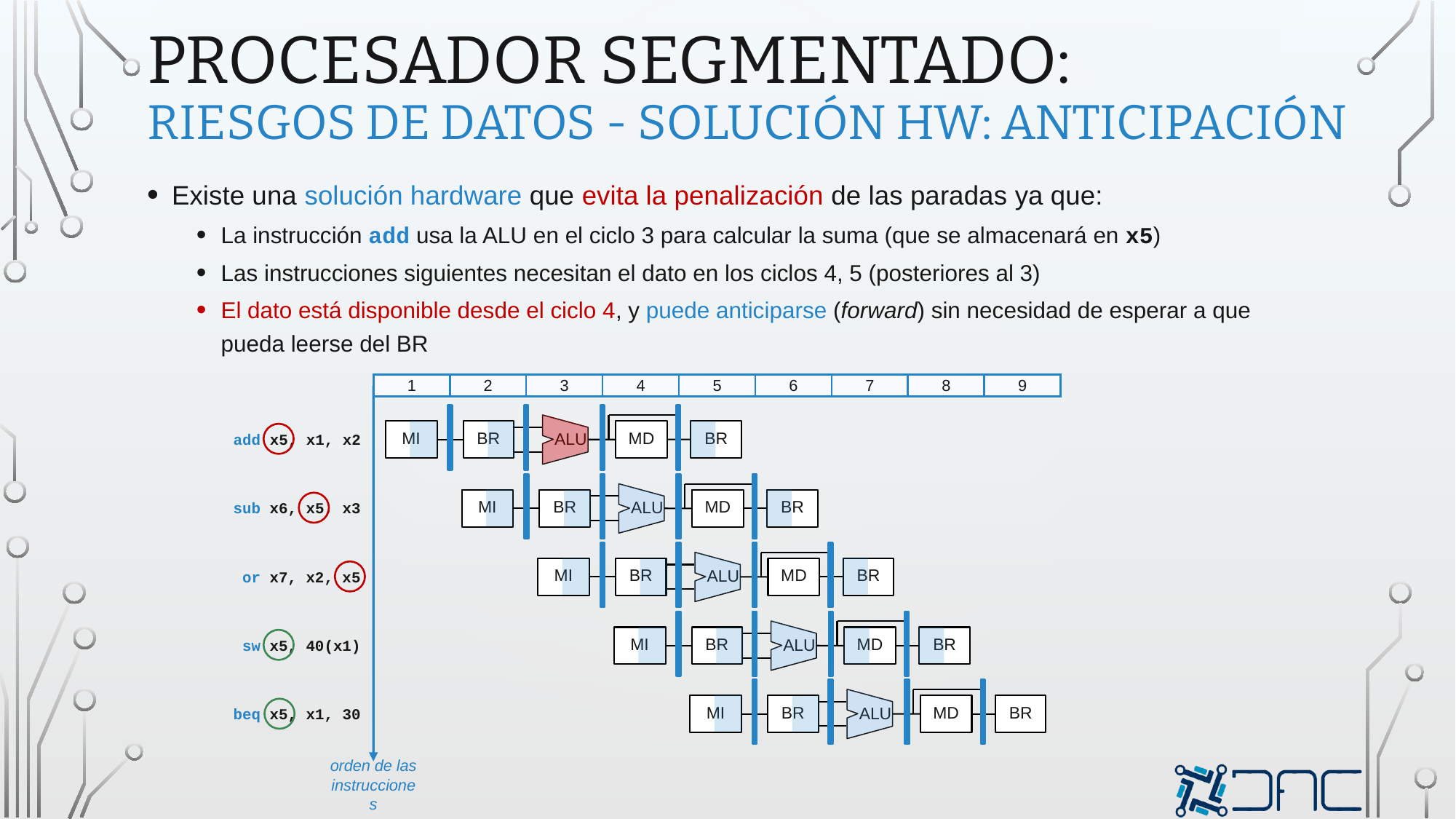

# procesador segmentado: Riesgos de datos - solución HW: anticipación
Existe una solución hardware que evita la penalización de las paradas ya que:
La instrucción add usa la ALU en el ciclo 3 para calcular la suma (que se almacenará en x5)
Las instrucciones siguientes necesitan el dato en los ciclos 4, 5 (posteriores al 3)
El dato está disponible desde el ciclo 4, y puede anticiparse (forward) sin necesidad de esperar a que pueda leerse del BR
| 1 | 2 | 3 | 4 | 5 | 6 | 7 | 8 | 9 |
| --- | --- | --- | --- | --- | --- | --- | --- | --- |

MI
BR
MD
BR

ALU

add x5, x1, x2

MI
BR
MD
BR

ALU

sub x6, x5, x3

MI
BR
MD
BR

ALU

or x7, x2, x5

MI
BR
MD
BR

ALU

sw x5, 40(x1)

MI
BR
MD
BR

ALU

beq x5, x1, 30
orden de las
instrucciones